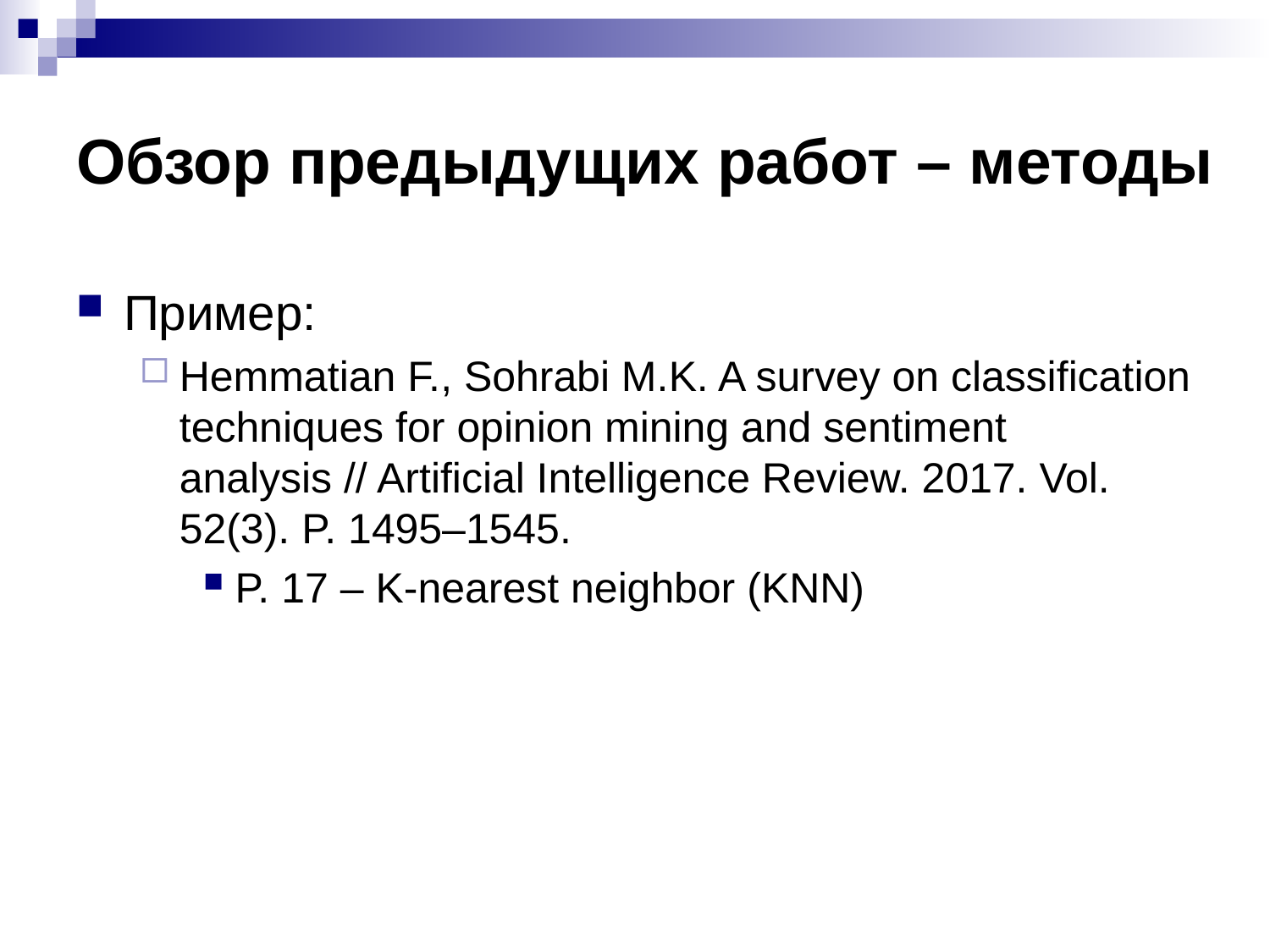

# Обзор предыдущих работ – методы
Пример:
Hemmatian F., Sohrabi M.K. A survey on classification techniques for opinion mining and sentiment analysis // Artificial Intelligence Review. 2017. Vol. 52(3). P. 1495–1545.
P. 17 – K-nearest neighbor (KNN)